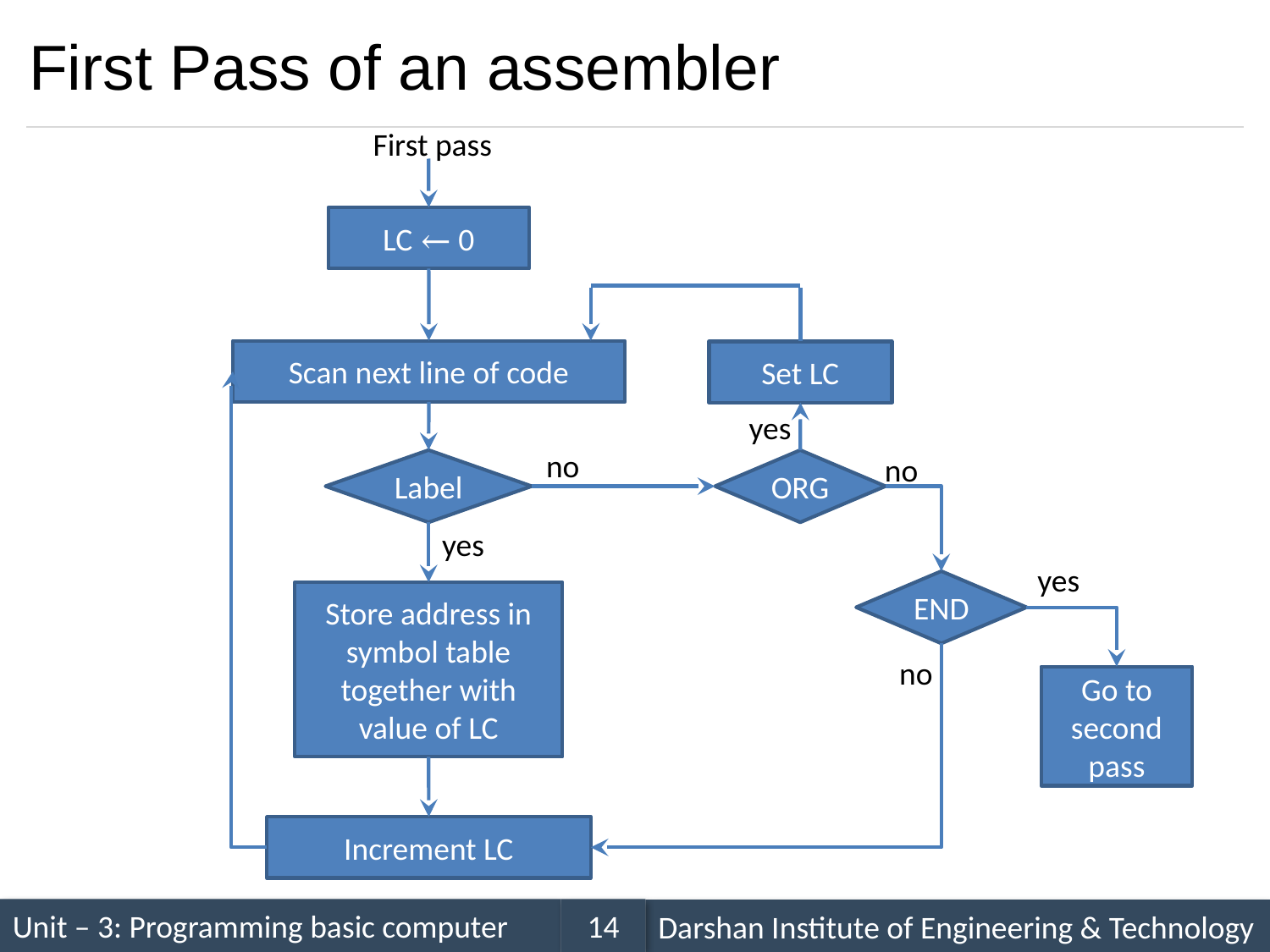

# First Pass of an assembler
First pass
LC ← 0
Scan next line of code
Set LC
yes
no
no
Label
ORG
yes
yes
END
Store address in symbol table together with value of LC
no
Go to second pass
Increment LC